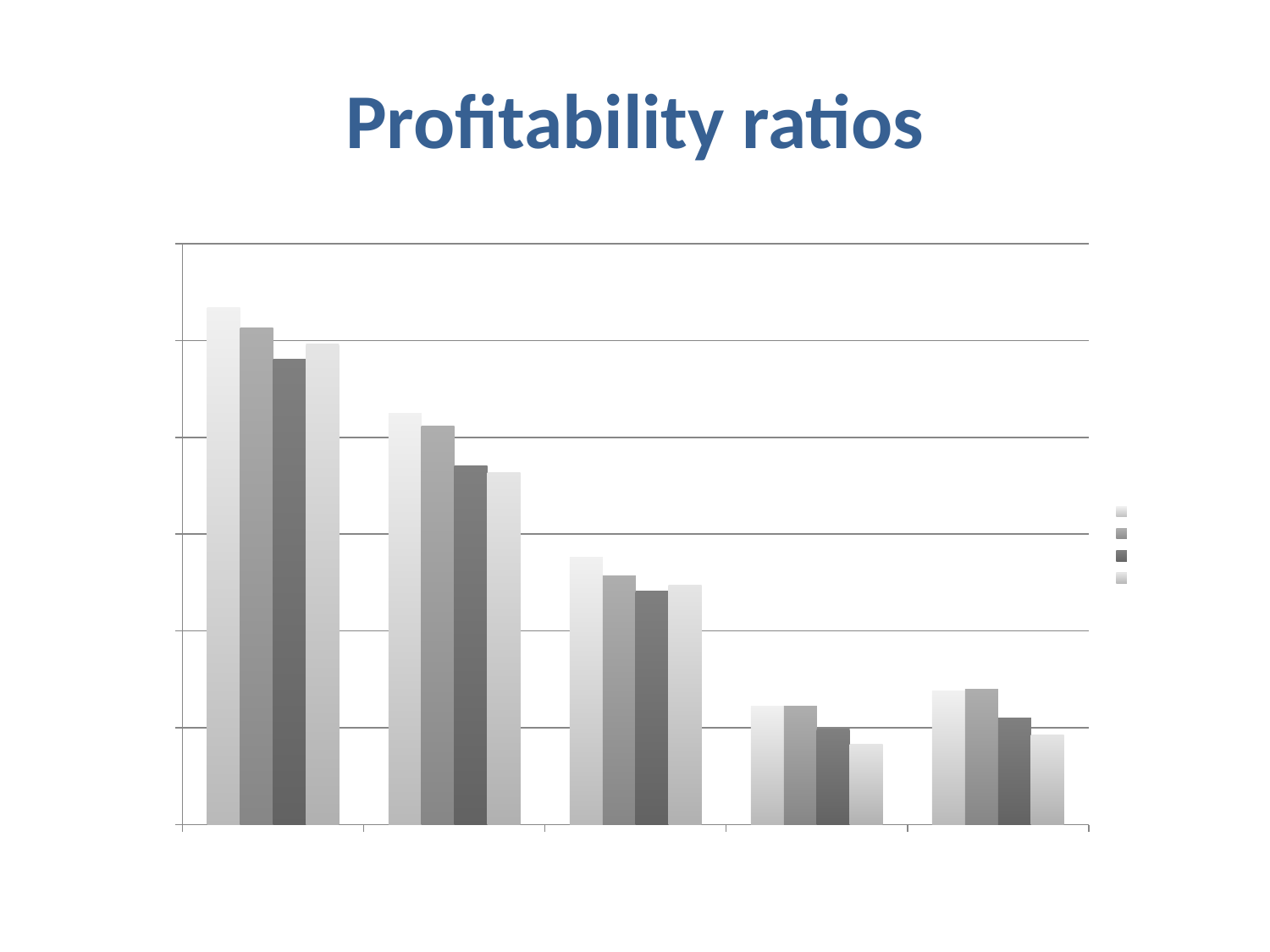

# Profitability ratios

### Chart

| Category | 2011 | 2012 | 2013 | 2014 |
|---|---|---|---|---|
| Gross Margin | 0.534 | 0.513 | 0.4810000000000003 | 0.49600000000000066 |
| Operating Margin | 0.4250000000000003 | 0.4120000000000003 | 0.37100000000000066 | 0.3640000000000003 |
| Net Margin (ROS) | 0.276 | 0.257 | 0.24100000000000021 | 0.24700000000000033 |
| Return on Assets (ROA) | 0.1220000000000001 | 0.1220000000000001 | 0.09900000000000005 | 0.08300000000000005 |
| Return on Equity (ROE) | 0.138 | 0.14 | 0.11 | 0.09300000000000021 |